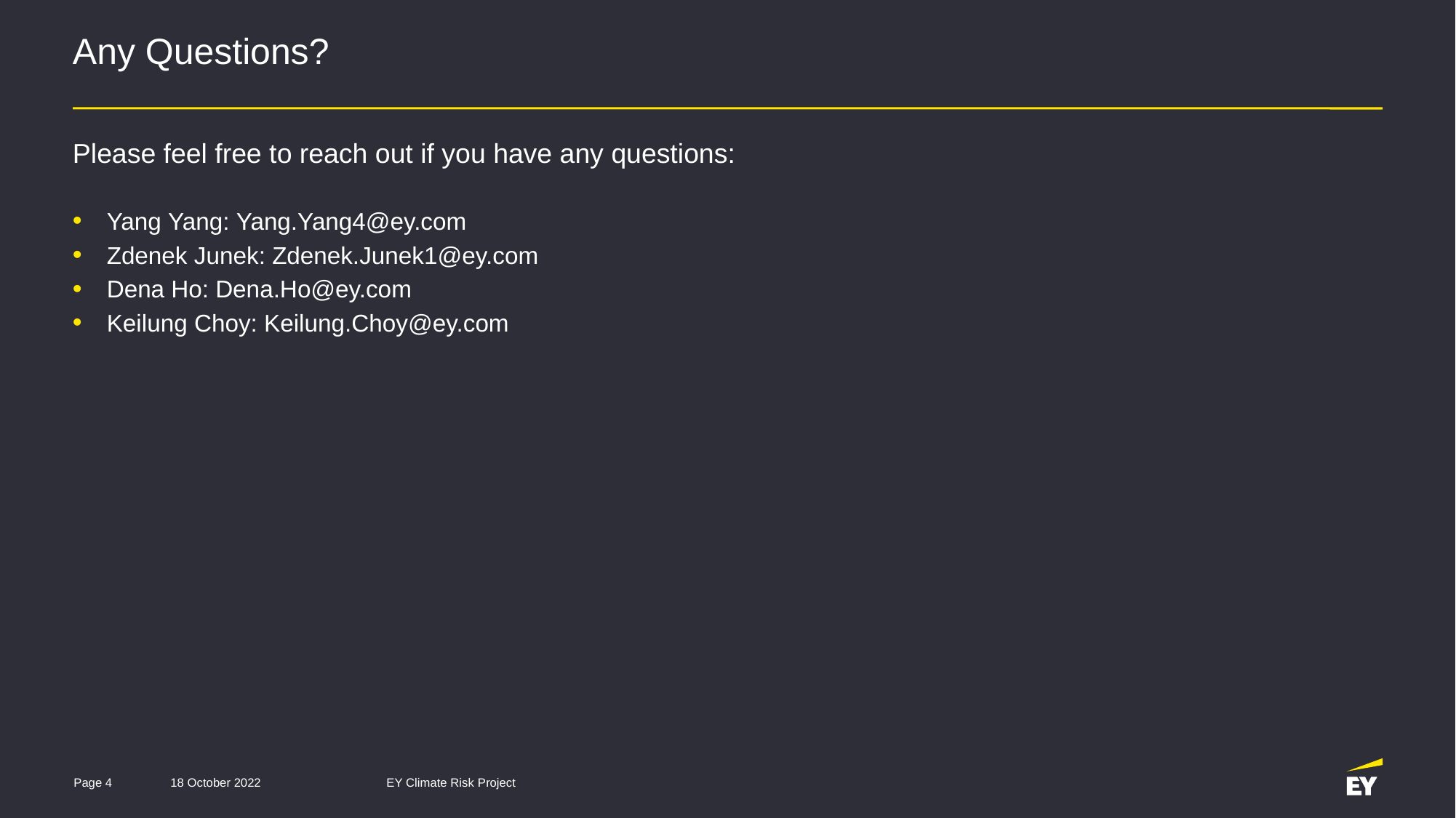

# Any Questions?
Please feel free to reach out if you have any questions:

Yang Yang: Yang.Yang4@ey.com
Zdenek Junek: Zdenek.Junek1@ey.com
Dena Ho: Dena.Ho@ey.com
Keilung Choy: Keilung.Choy@ey.com

Page 4
18 October 2022
EY Climate Risk Project